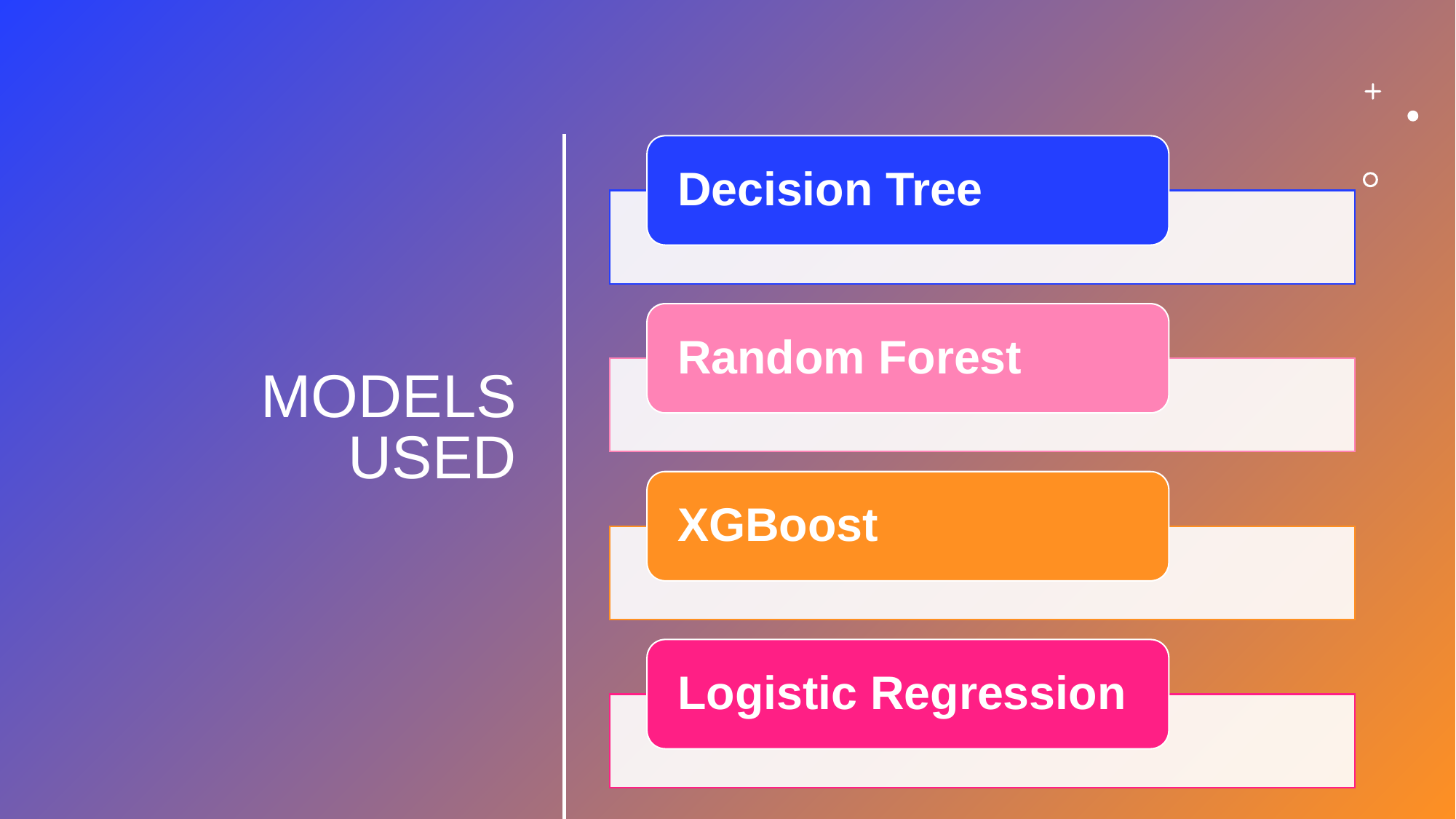

# MODELS USED

Decision Tree
Random Forest
XGBoost
Logistic Regression